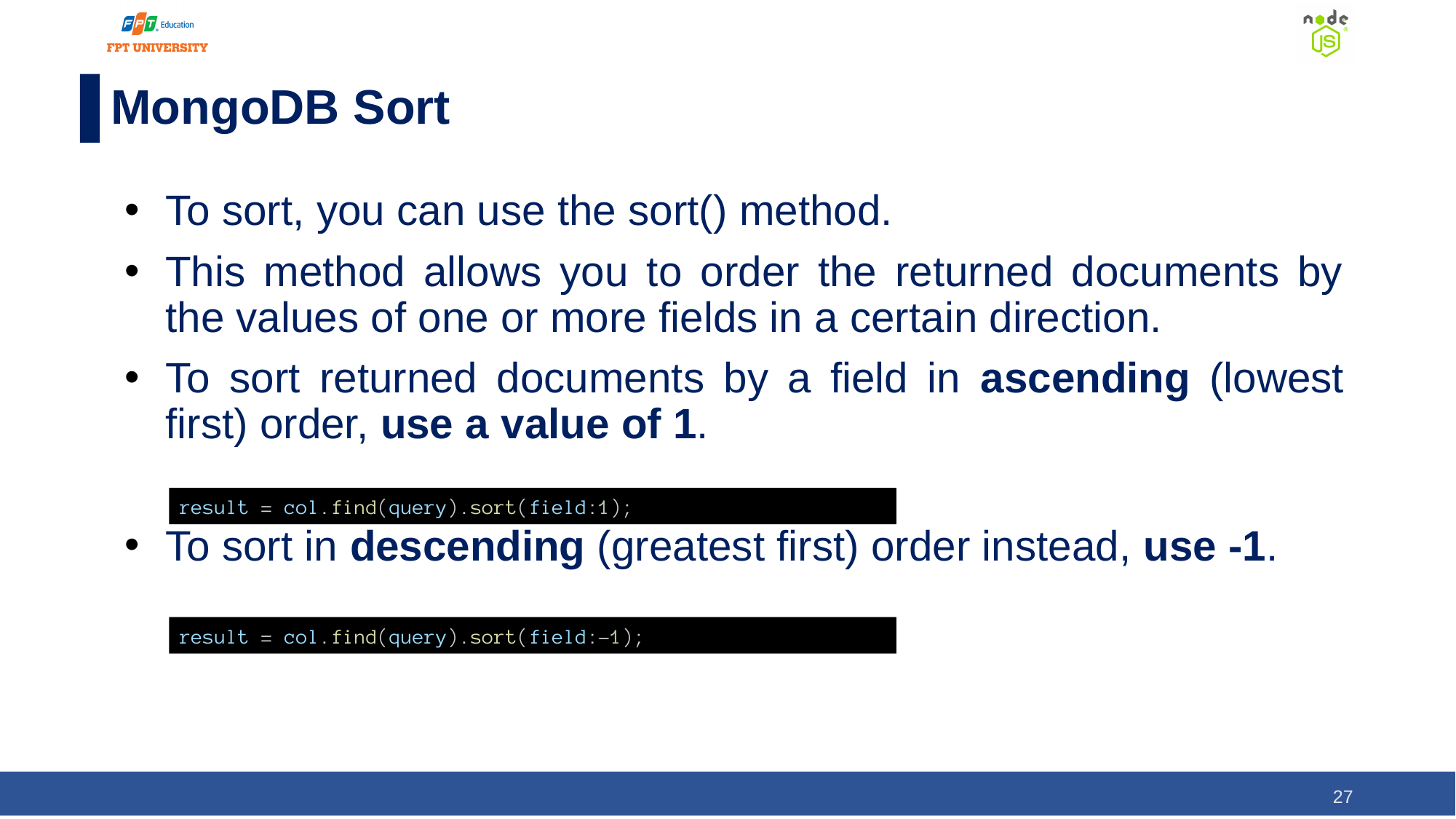

# MongoDB Sort
To sort, you can use the sort() method.
This method allows you to order the returned documents by the values of one or more fields in a certain direction.
To sort returned documents by a field in ascending (lowest first) order, use a value of 1.

To sort in descending (greatest first) order instead, use -1.
result = col.find(query).sort(field:1);
result = col.find(query).sort(field:-1);
27